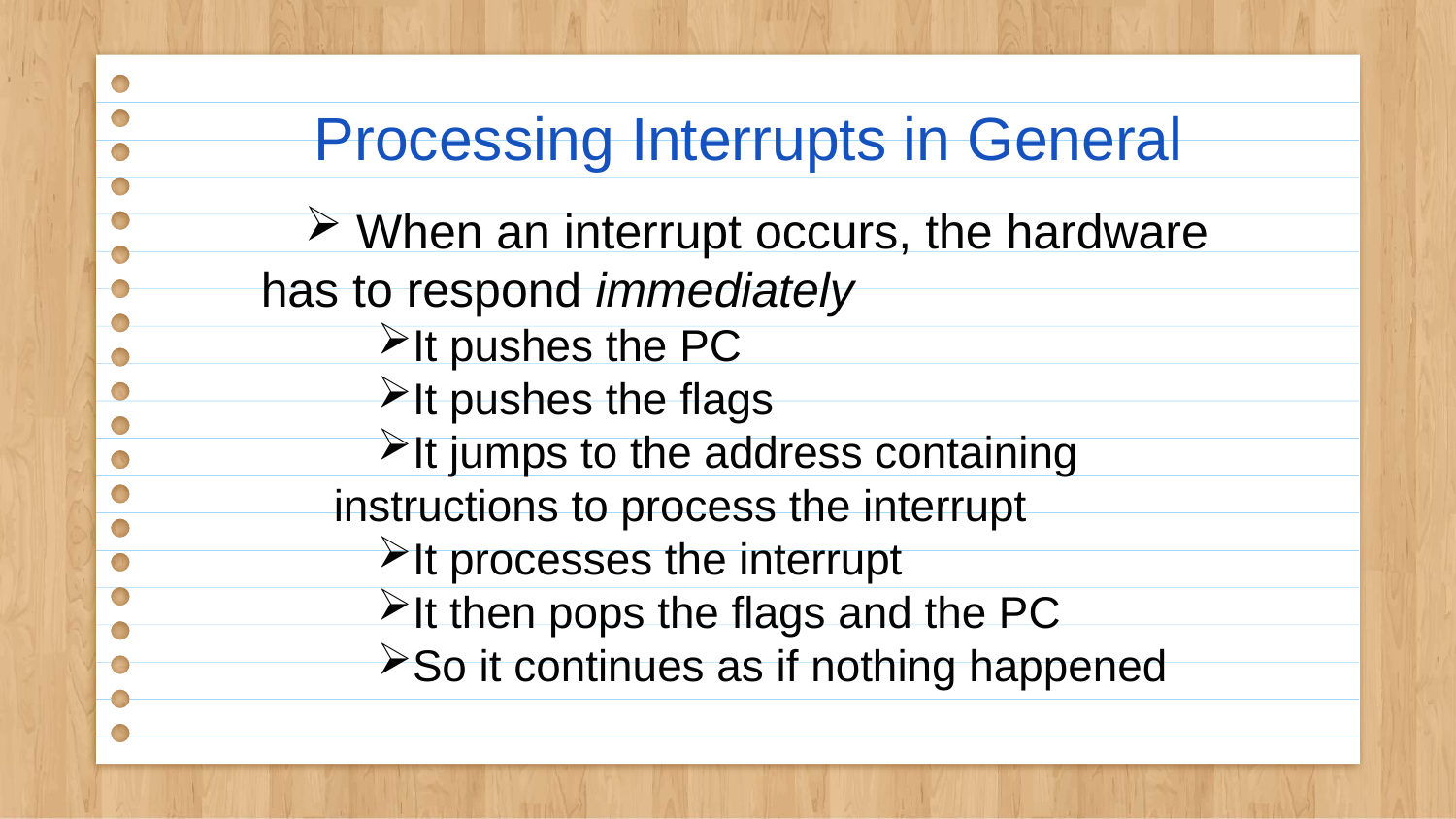

# Processing Interrupts in General
 When an interrupt occurs, the hardware has to respond immediately
It pushes the PC
It pushes the flags
It jumps to the address containing instructions to process the interrupt
It processes the interrupt
It then pops the flags and the PC
So it continues as if nothing happened